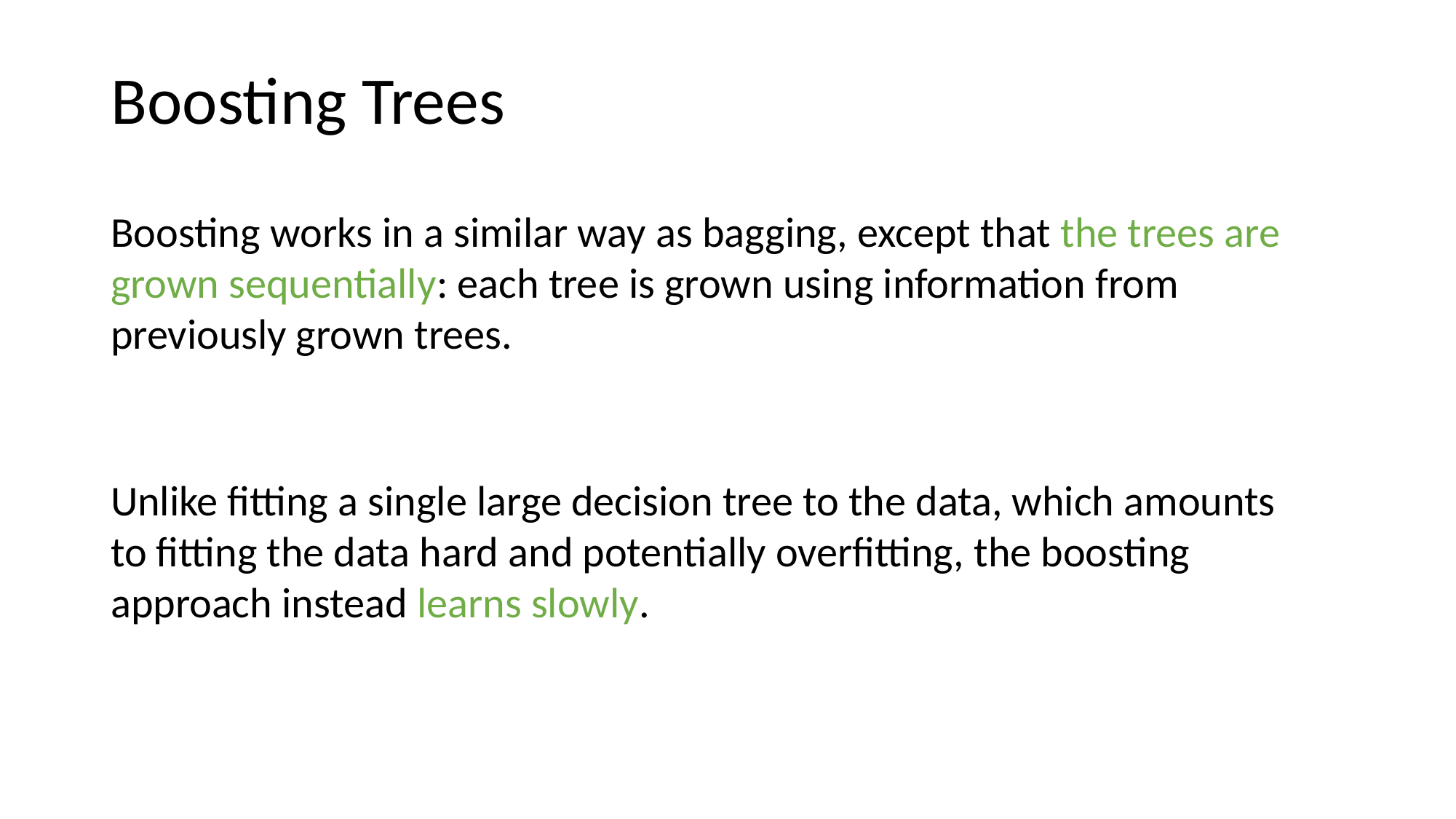

# Boosting Trees
Boosting works in a similar way as bagging, except that the trees are grown sequentially: each tree is grown using information from previously grown trees.

Unlike fitting a single large decision tree to the data, which amounts to fitting the data hard and potentially overfitting, the boosting approach instead learns slowly.